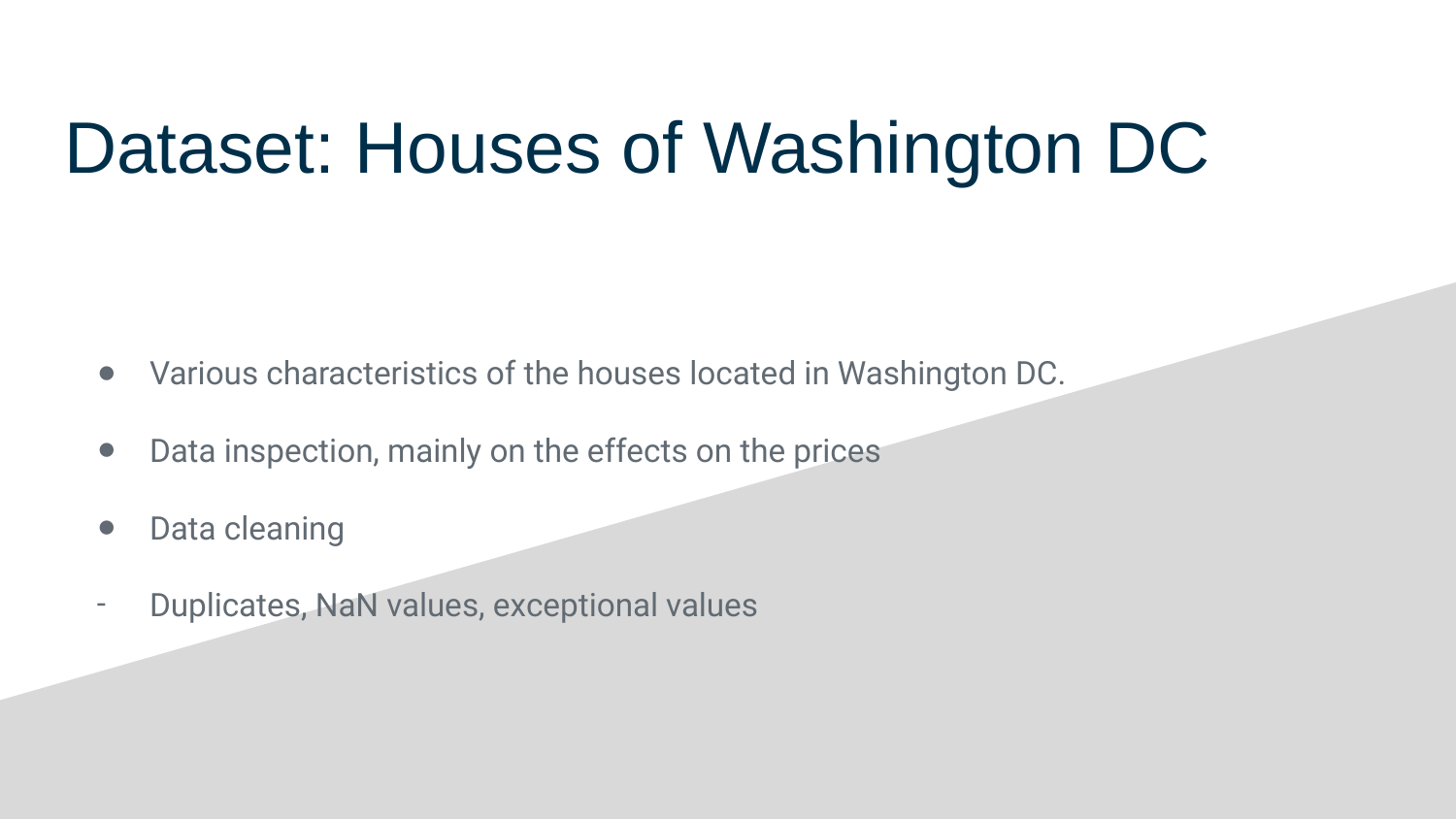

# Dataset: Houses of Washington DC
Various characteristics of the houses located in Washington DC.
Data inspection, mainly on the effects on the prices
Data cleaning
Duplicates, NaN values, exceptional values